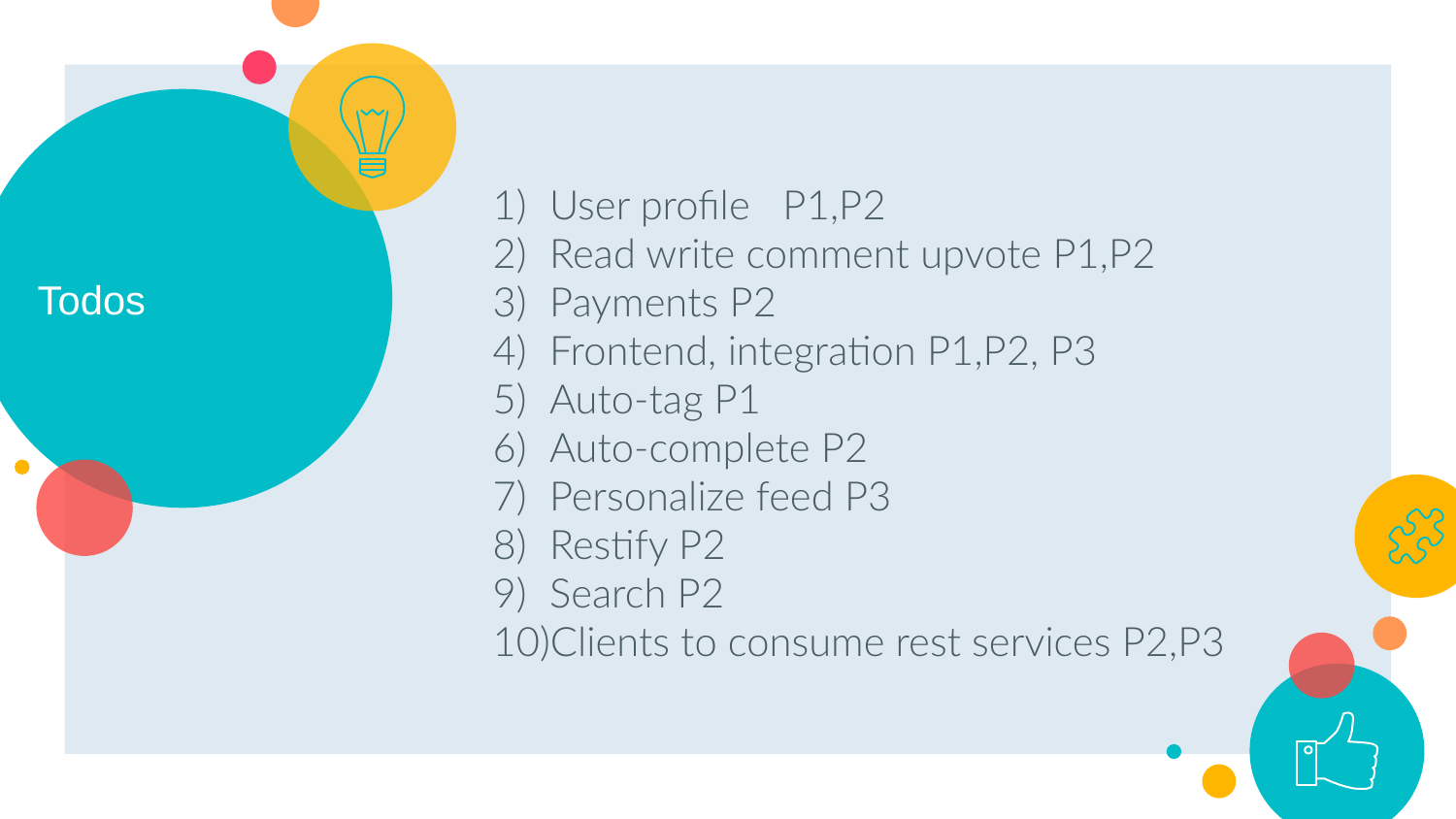

# Todos
User profile   P1,P2
Read write comment upvote P1,P2
Payments P2
Frontend, integration P1,P2, P3
Auto-tag P1
Auto-complete P2
Personalize feed P3
Restify P2
Search P2
Clients to consume rest services P2,P3